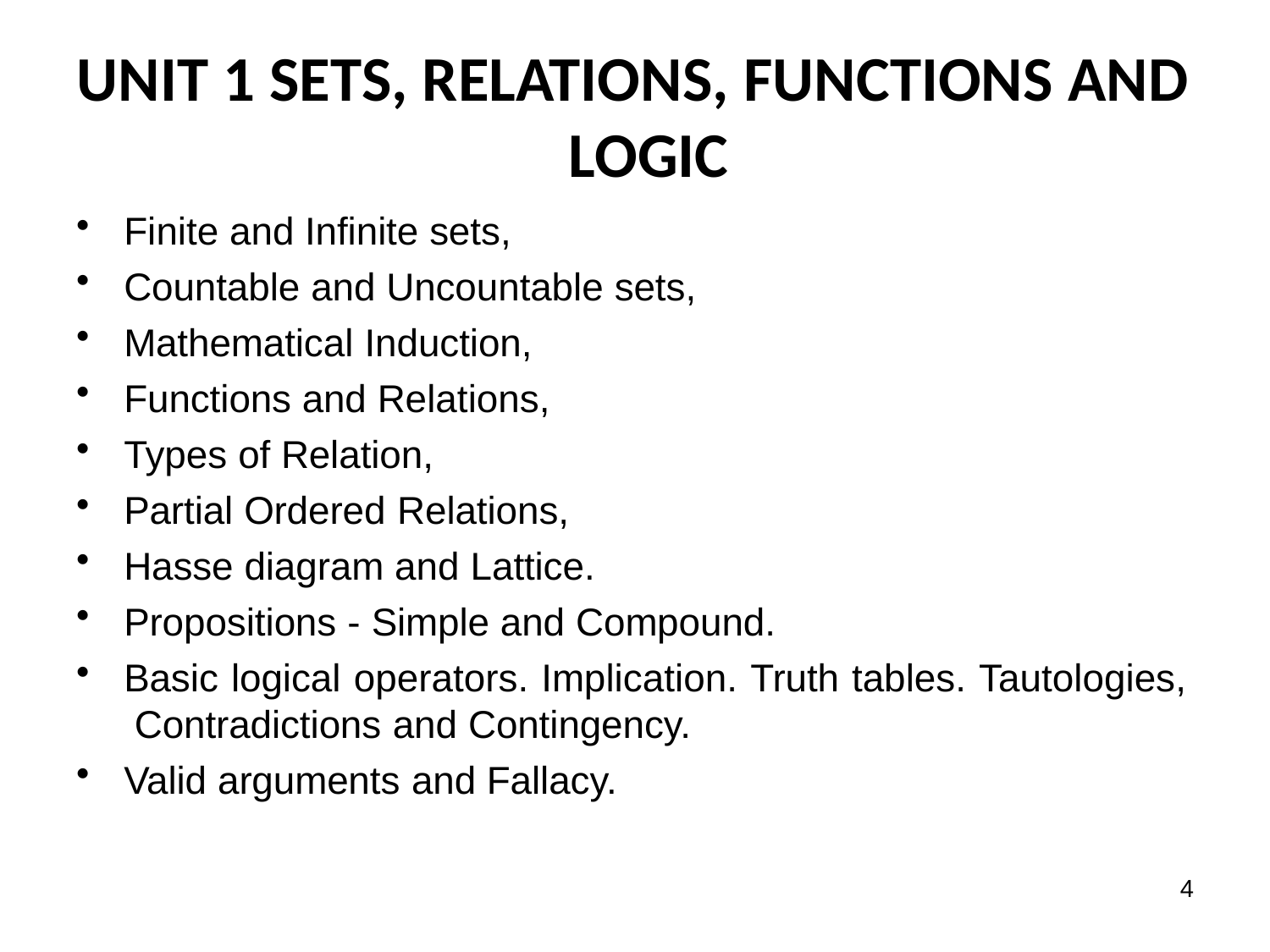

# UNIT 1 SETS, RELATIONS, FUNCTIONS AND  LOGIC
Finite and Infinite sets,
Countable and Uncountable sets,
Mathematical Induction,
Functions and Relations,
Types of Relation,
Partial Ordered Relations,
Hasse diagram and Lattice.
Propositions - Simple and Compound.
Basic logical operators. Implication. Truth tables. Tautologies,  Contradictions and Contingency.
Valid arguments and Fallacy.
4